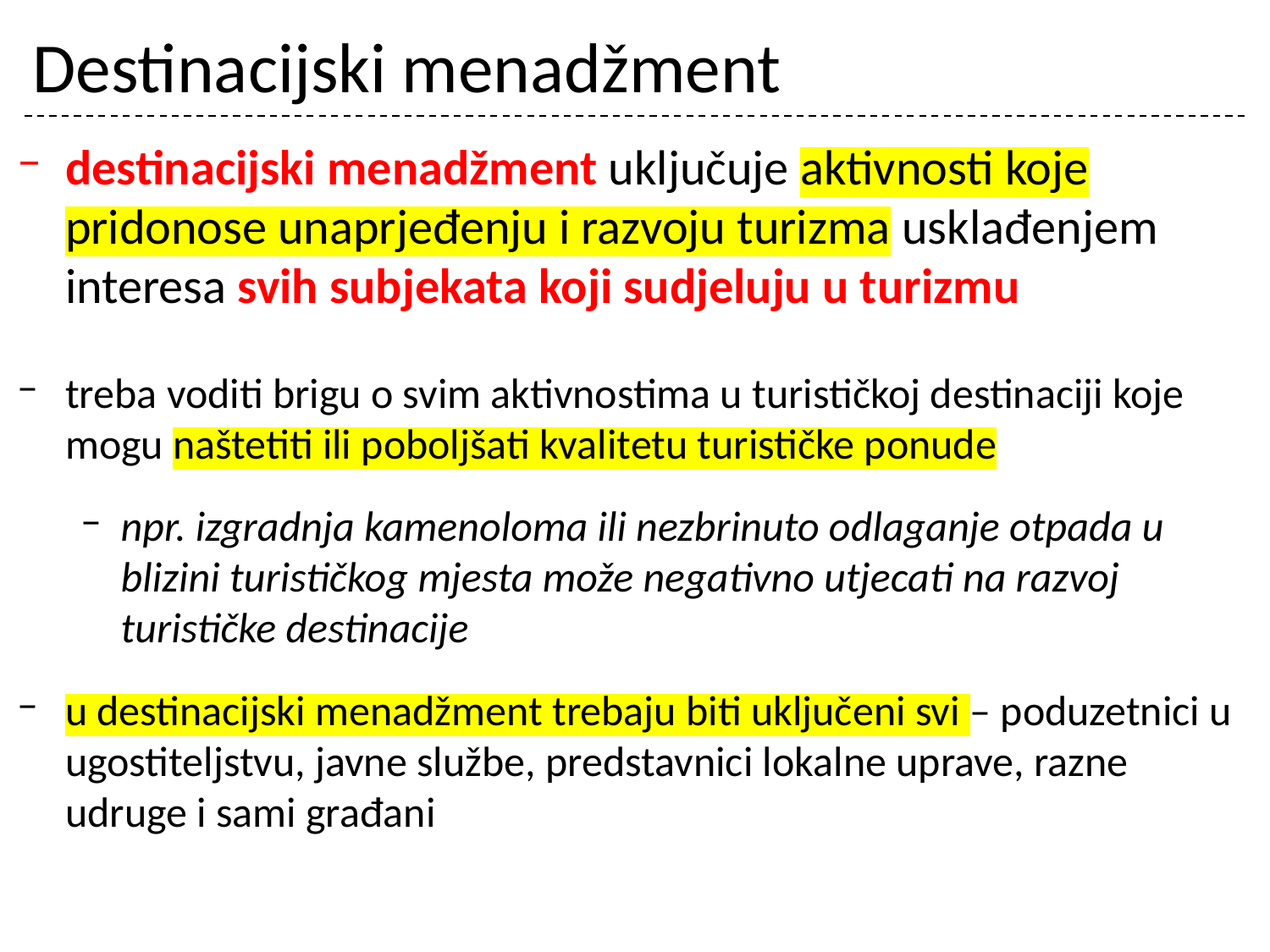

# Destinacijski menadžment
destinacijski menadžment uključuje aktivnosti koje pridonose unaprjeđenju i razvoju turizma usklađenjem interesa svih subjekata koji sudjeluju u turizmu
treba voditi brigu o svim aktivnostima u turističkoj destinaciji koje mogu naštetiti ili poboljšati kvalitetu turističke ponude
npr. izgradnja kamenoloma ili nezbrinuto odlaganje otpada u blizini turističkog mjesta može negativno utjecati na razvoj turističke destinacije
u destinacijski menadžment trebaju biti uključeni svi – poduzetnici u ugostiteljstvu, javne službe, predstavnici lokalne uprave, razne udruge i sami građani